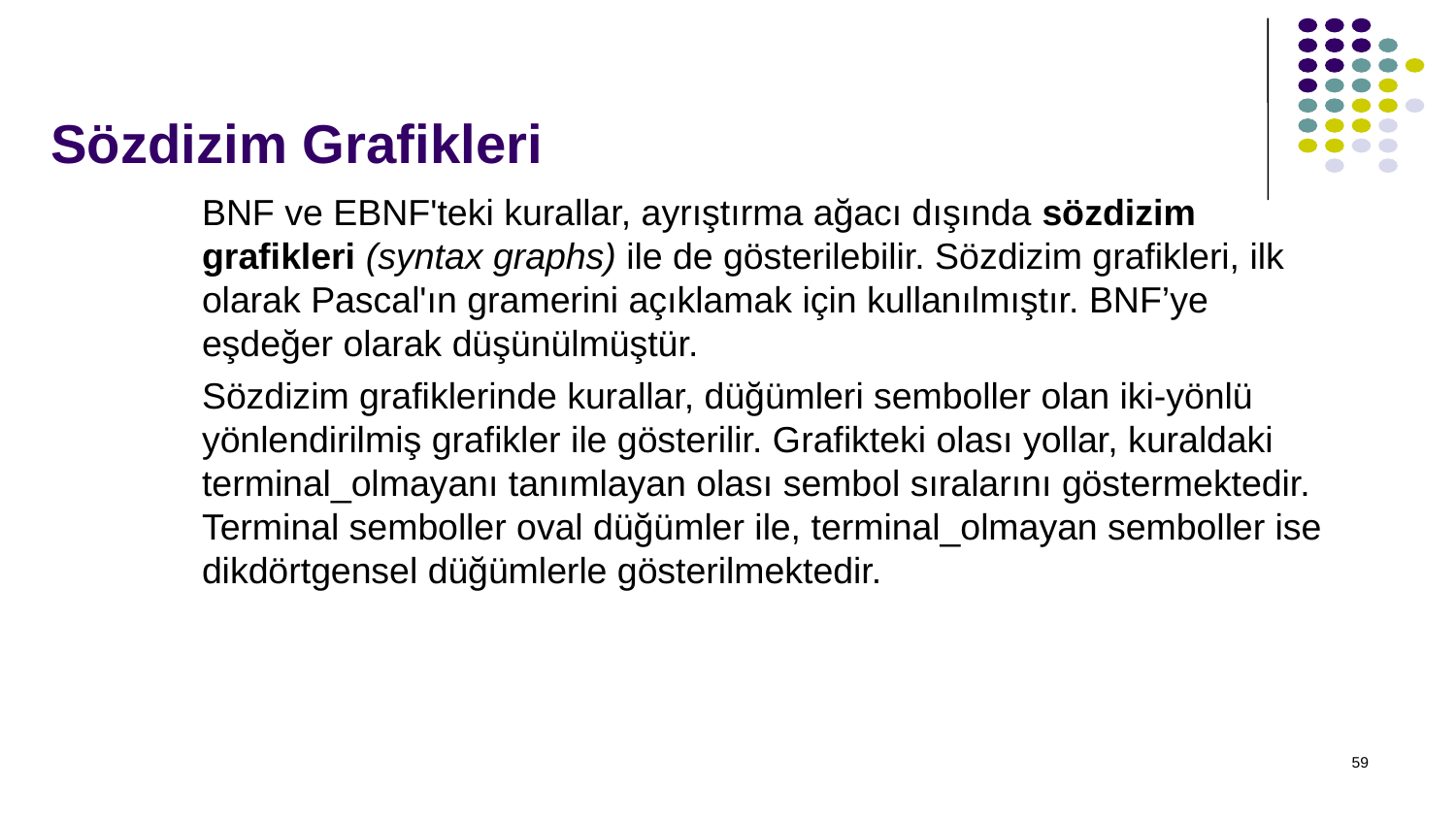

# Sözdizim Grafikleri
BNF ve EBNF'teki kurallar, ayrıştırma ağacı dışında sözdizim grafikleri (syntax graphs) ile de gösterilebilir. Sözdizim grafikleri, ilk olarak Pascal'ın gramerini açıklamak için kullanılmıştır. BNF’ye eşdeğer olarak düşünülmüştür.
Sözdizim grafiklerinde kurallar, düğümleri semboller olan iki-yönlü yönlendirilmiş grafikler ile gösterilir. Grafikteki olası yollar, kuraldaki terminal_olmayanı tanımlayan olası sembol sıralarını göstermektedir. Terminal semboller oval düğümler ile, terminal_olmayan semboller ise dikdörtgensel düğümlerle gösterilmektedir.
59